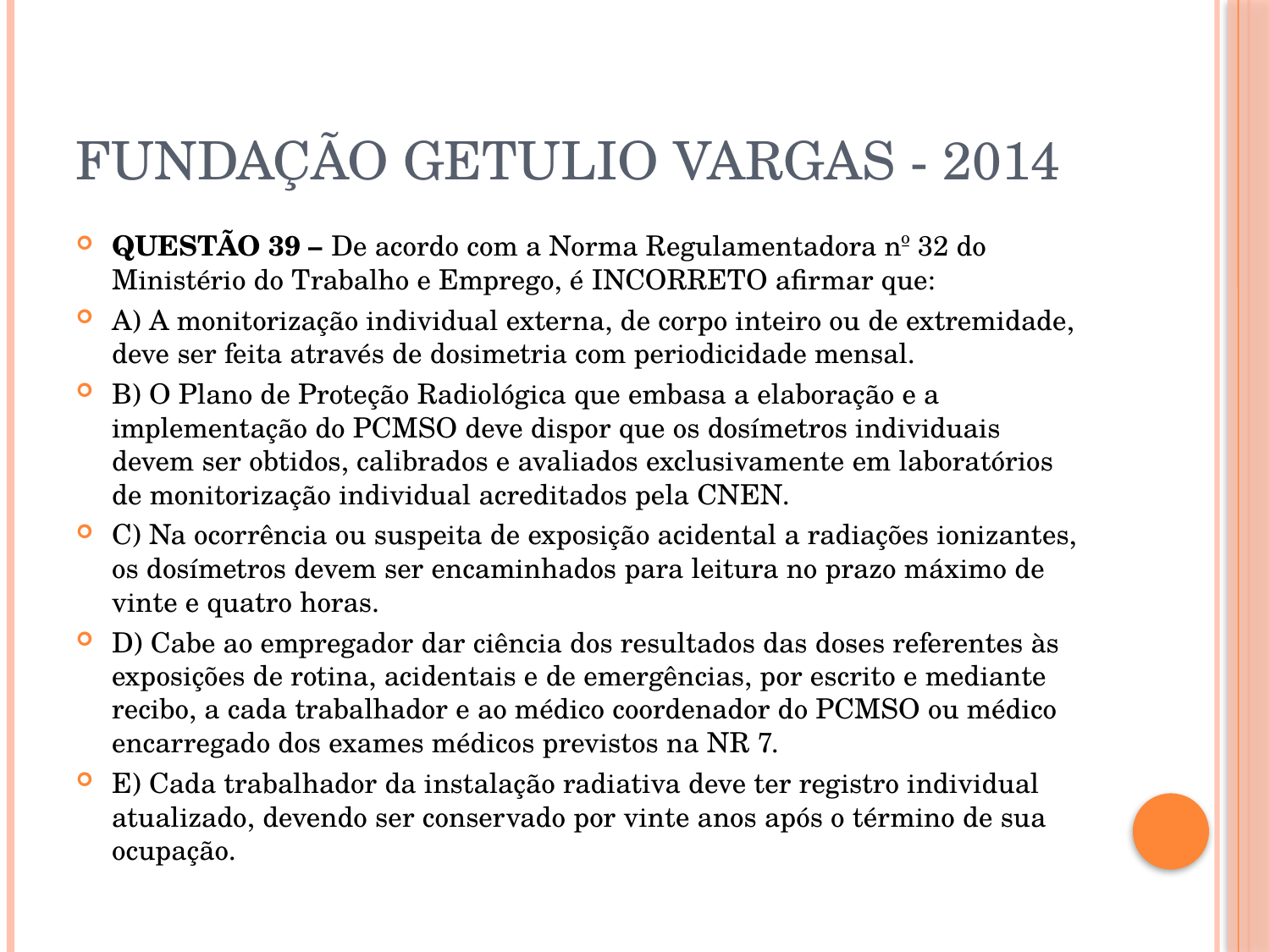

# Fundação getulio vargas - 2014
QUESTÃO 39 – De acordo com a Norma Regulamentadora nº 32 do Ministério do Trabalho e Emprego, é INCORRETO afirmar que:
A) A monitorização individual externa, de corpo inteiro ou de extremidade, deve ser feita através de dosimetria com periodicidade mensal.
B) O Plano de Proteção Radiológica que embasa a elaboração e a implementação do PCMSO deve dispor que os dosímetros individuais devem ser obtidos, calibrados e avaliados exclusivamente em laboratórios de monitorização individual acreditados pela CNEN.
C) Na ocorrência ou suspeita de exposição acidental a radiações ionizantes, os dosímetros devem ser encaminhados para leitura no prazo máximo de vinte e quatro horas.
D) Cabe ao empregador dar ciência dos resultados das doses referentes às exposições de rotina, acidentais e de emergências, por escrito e mediante recibo, a cada trabalhador e ao médico coordenador do PCMSO ou médico encarregado dos exames médicos previstos na NR 7.
E) Cada trabalhador da instalação radiativa deve ter registro individual atualizado, devendo ser conservado por vinte anos após o término de sua ocupação.